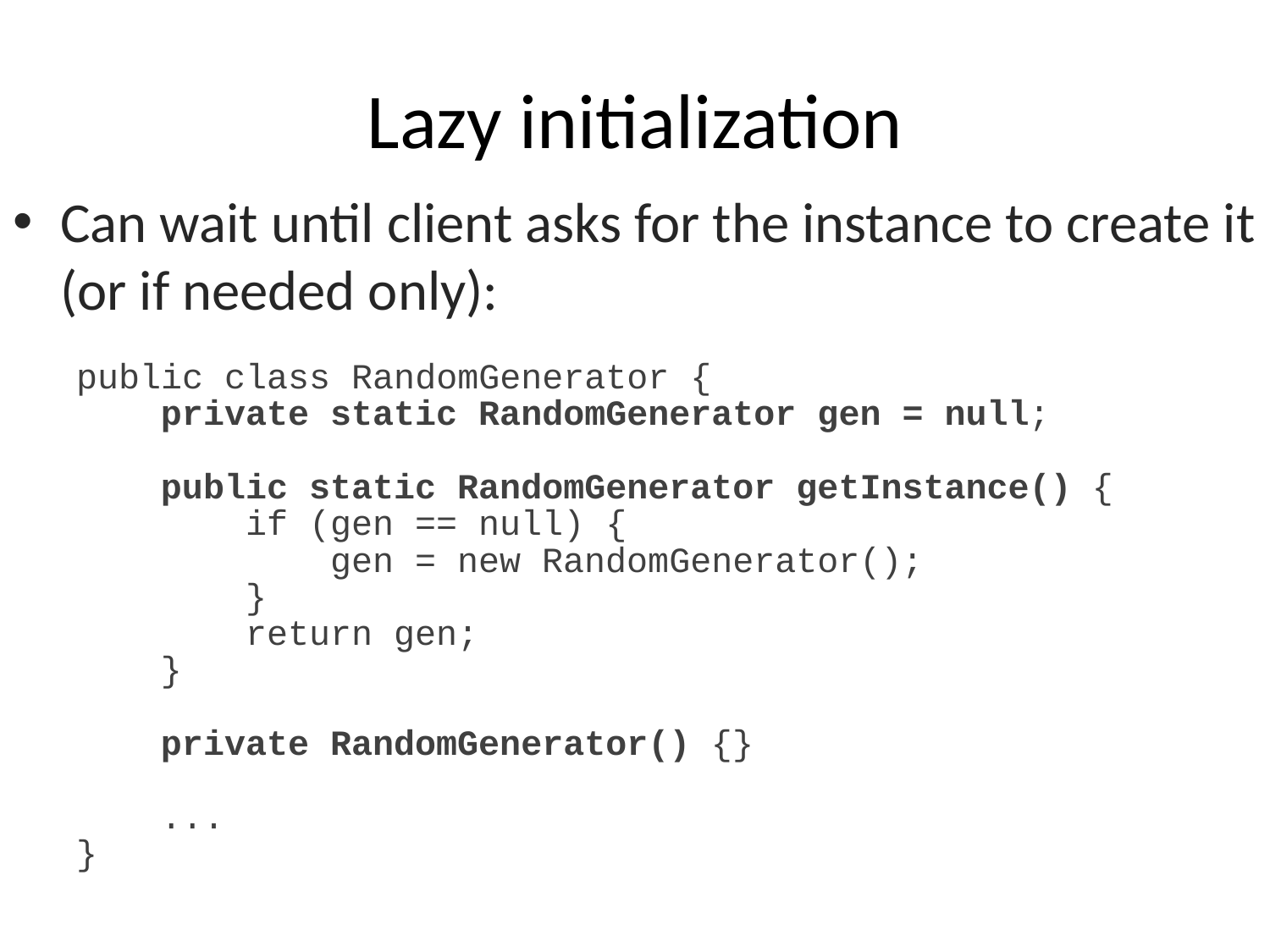

# Lazy initialization
Can wait until client asks for the instance to create it (or if needed only):

public class RandomGenerator {
    private static RandomGenerator gen = null;

    public static RandomGenerator getInstance() {
        if (gen == null) {
            gen = new RandomGenerator();
        }
        return gen;
    }

    private RandomGenerator() {}

    ...
}